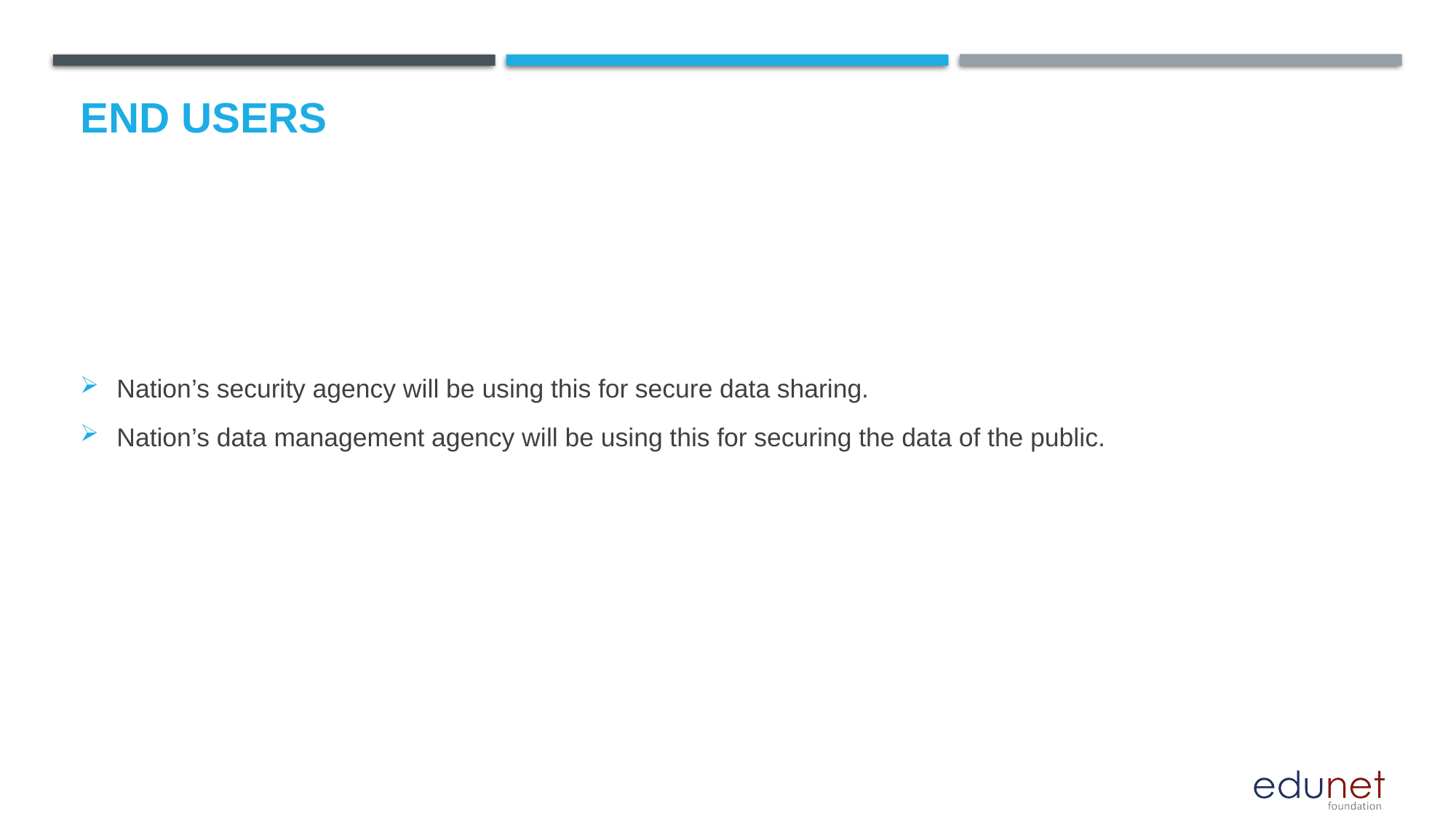

# End users
Nation’s security agency will be using this for secure data sharing.
Nation’s data management agency will be using this for securing the data of the public.